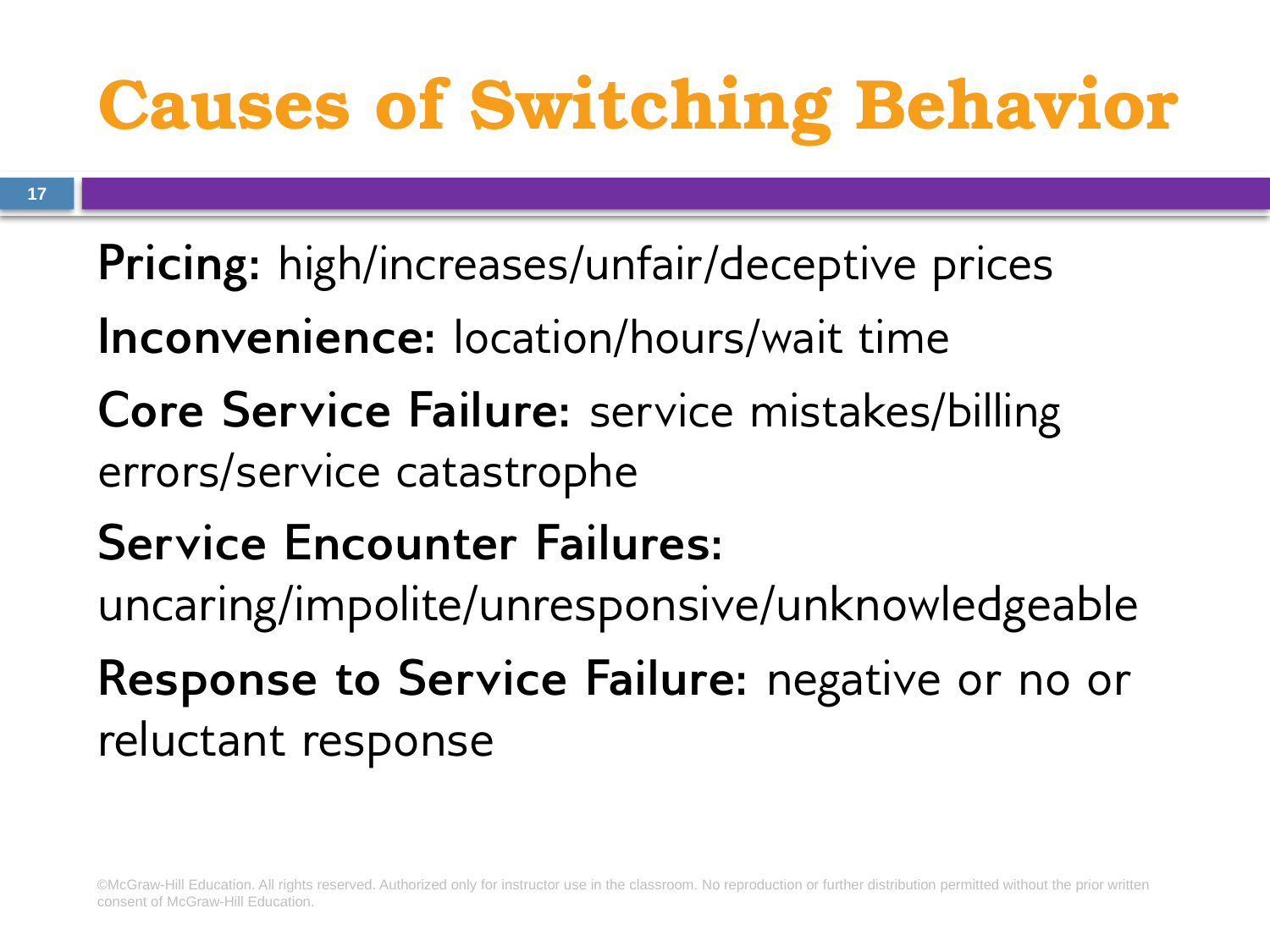

# Causes of Switching Behavior
17
Pricing: high/increases/unfair/deceptive prices
Inconvenience: location/hours/wait time
Core Service Failure: service mistakes/billing errors/service catastrophe
Service Encounter Failures: uncaring/impolite/unresponsive/unknowledgeable
Response to Service Failure: negative or no or reluctant response
©McGraw-Hill Education. All rights reserved. Authorized only for instructor use in the classroom. No reproduction or further distribution permitted without the prior written consent of McGraw-Hill Education.